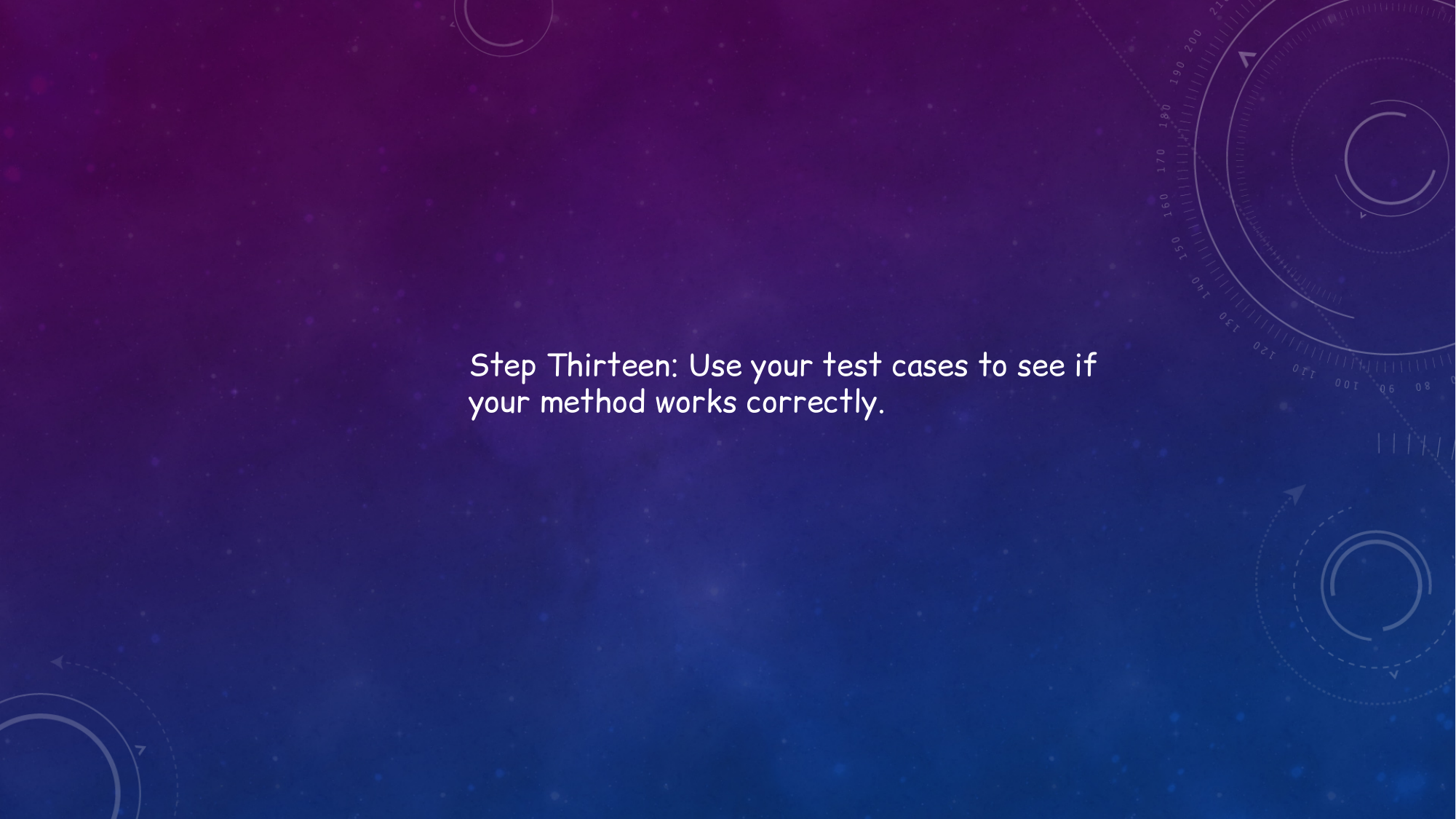

Step Thirteen: Use your test cases to see if
your method works correctly.